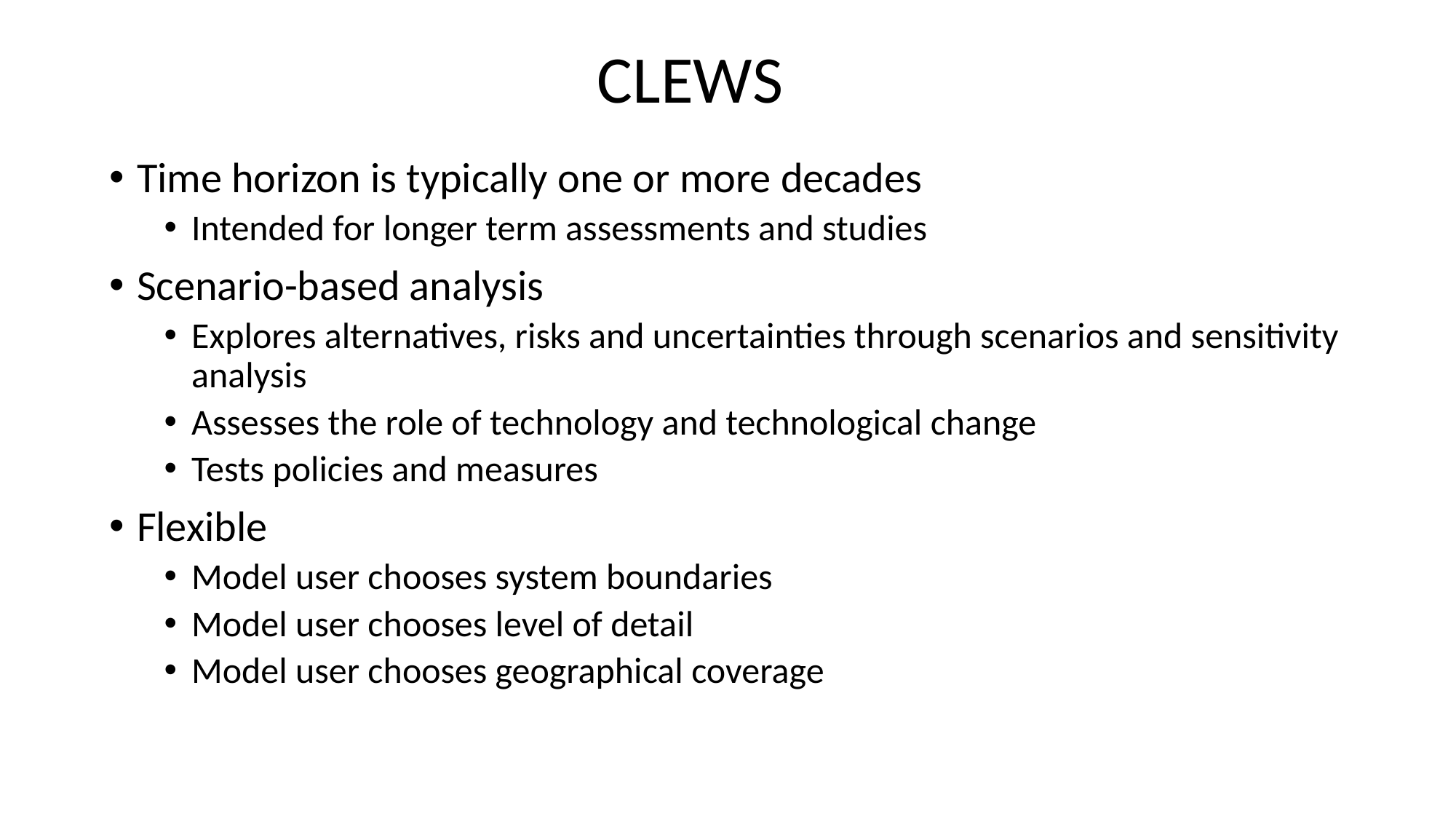

# CLEWS
Time horizon is typically one or more decades
Intended for longer term assessments and studies
Scenario-based analysis
Explores alternatives, risks and uncertainties through scenarios and sensitivity analysis
Assesses the role of technology and technological change
Tests policies and measures
Flexible
Model user chooses system boundaries
Model user chooses level of detail
Model user chooses geographical coverage